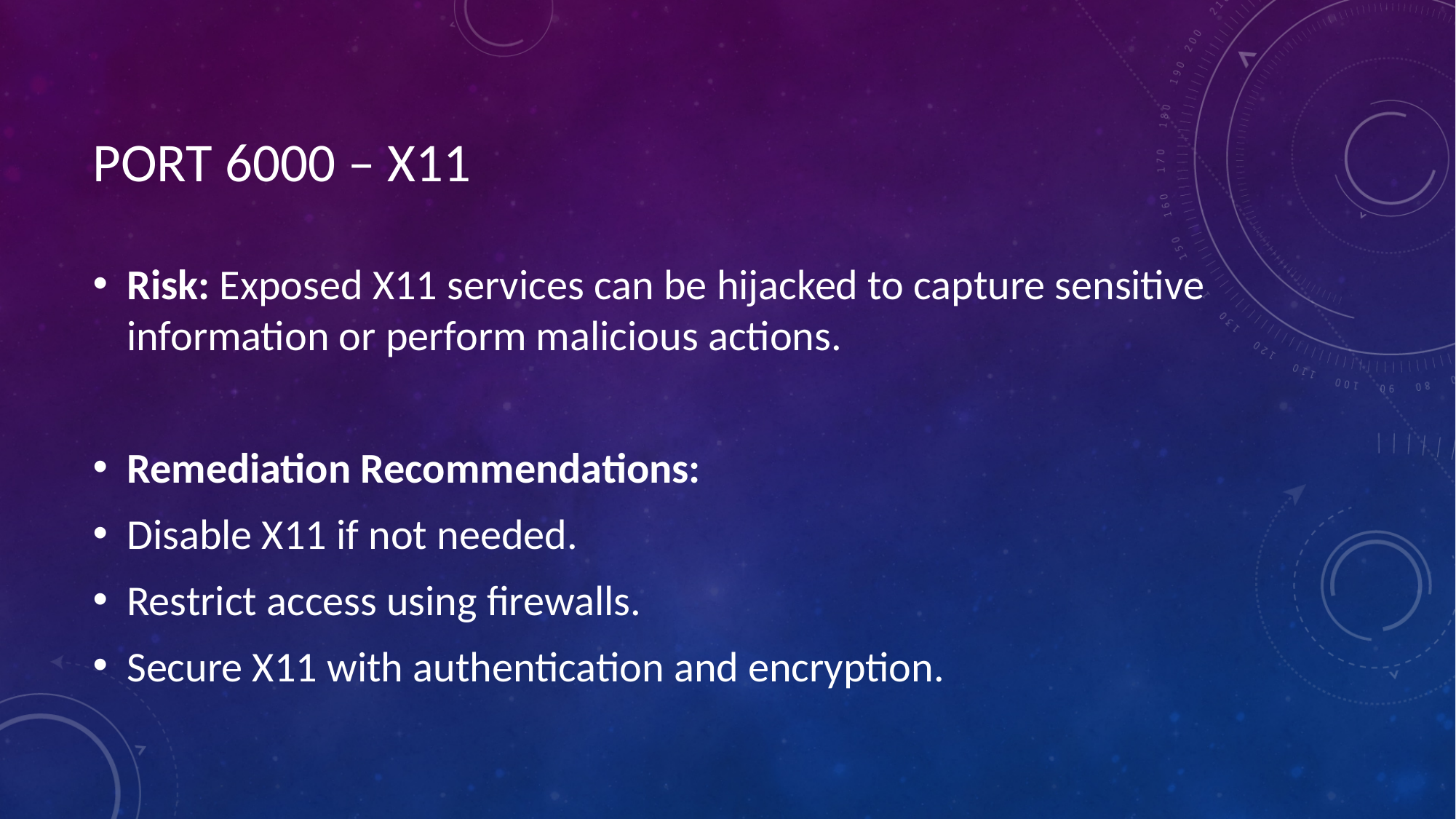

# Port 6000 – X11
Risk: Exposed X11 services can be hijacked to capture sensitive information or perform malicious actions.

Remediation Recommendations:
Disable X11 if not needed.
Restrict access using firewalls.
Secure X11 with authentication and encryption.